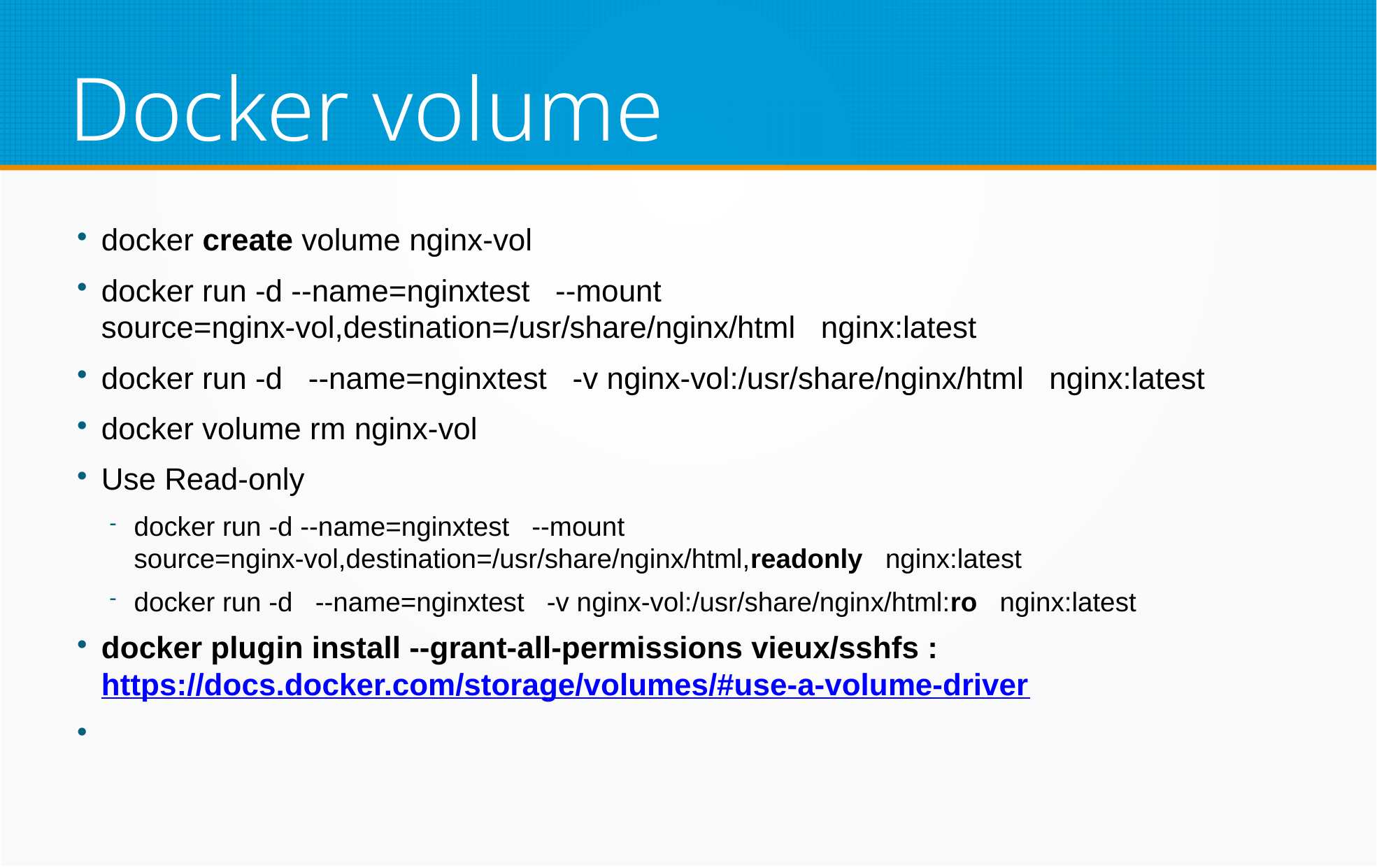

Docker volume
docker create volume nginx-vol
docker run -d --name=nginxtest   --mount source=nginx-vol,destination=/usr/share/nginx/html   nginx:latest
docker run -d   --name=nginxtest   -v nginx-vol:/usr/share/nginx/html   nginx:latest
docker volume rm nginx-vol
Use Read-only
docker run -d --name=nginxtest   --mount source=nginx-vol,destination=/usr/share/nginx/html,readonly   nginx:latest
docker run -d   --name=nginxtest   -v nginx-vol:/usr/share/nginx/html:ro   nginx:latest
docker plugin install --grant-all-permissions vieux/sshfs : https://docs.docker.com/storage/volumes/#use-a-volume-driver